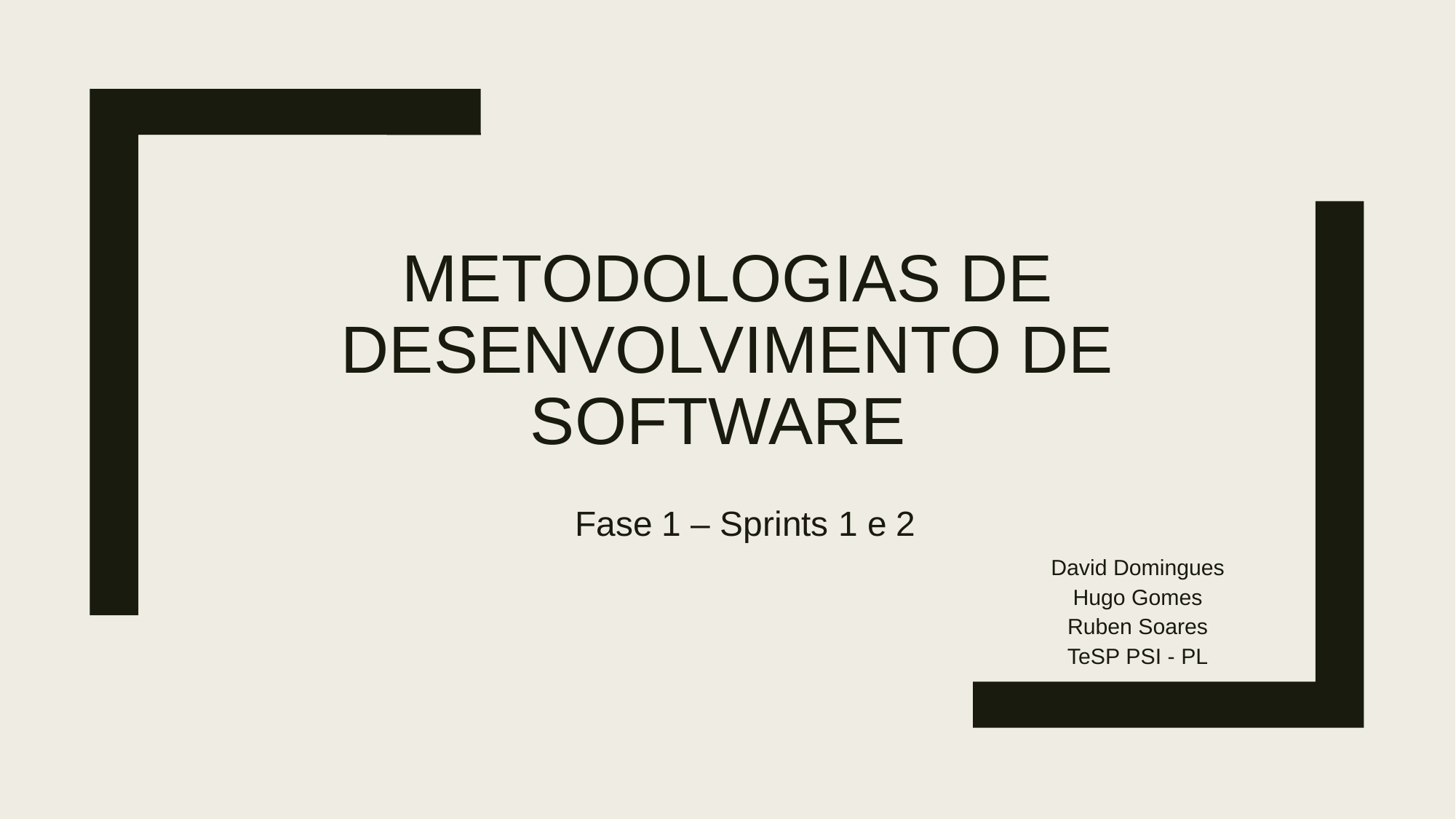

# Metodologias de Desenvolvimento de Software
Fase 1 – Sprints 1 e 2
David Domingues
Hugo Gomes
Ruben Soares
TeSP PSI - PL